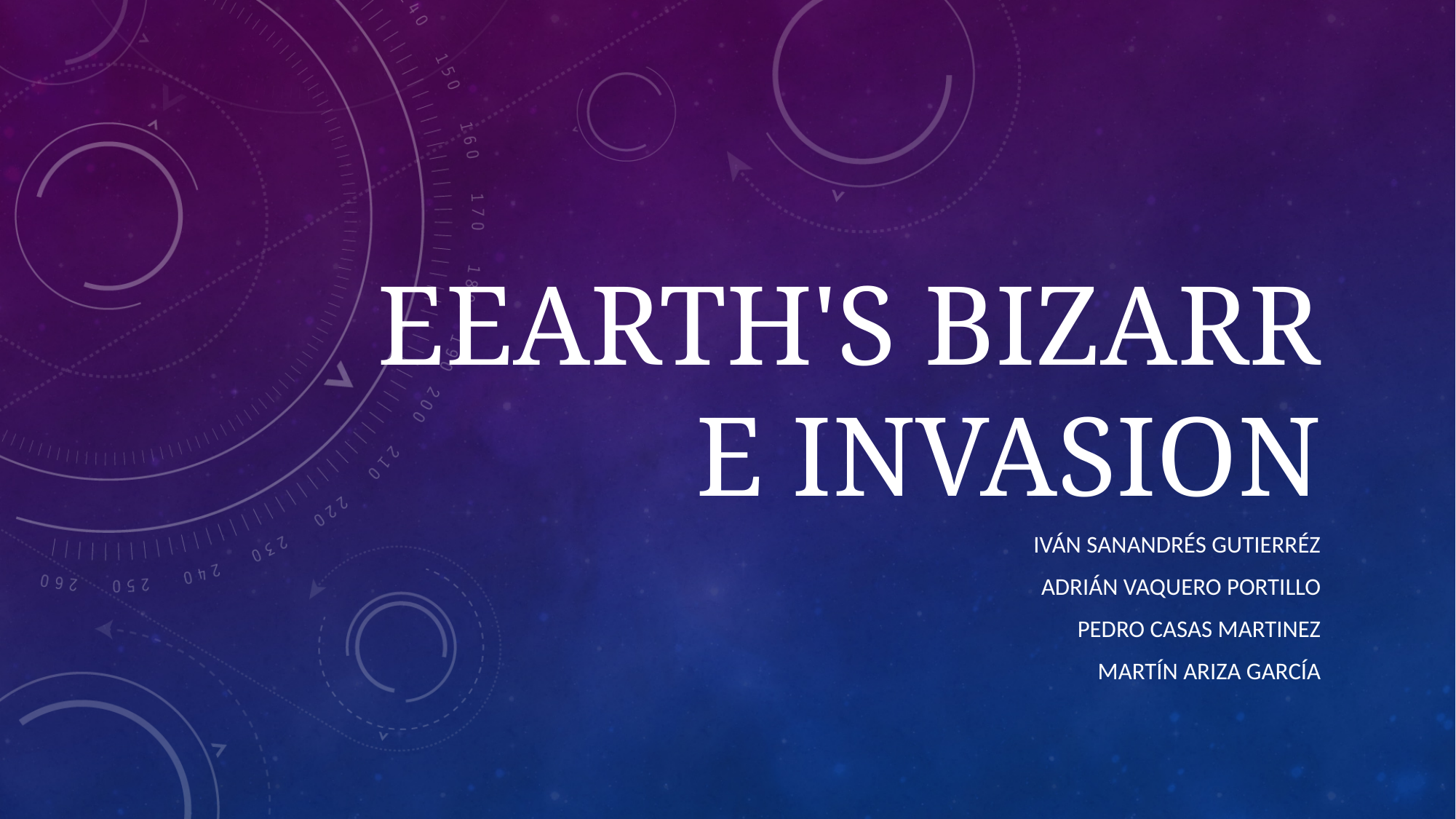

# Eearth's Bizarre Invasion
IVÁN SANANDRÉS GUTIERRÉZ
ADRIÁN vAQUERO PORTILLO
PEDRO CASAS MARTINEZ
MARTÍN ARIZA GARCÍA